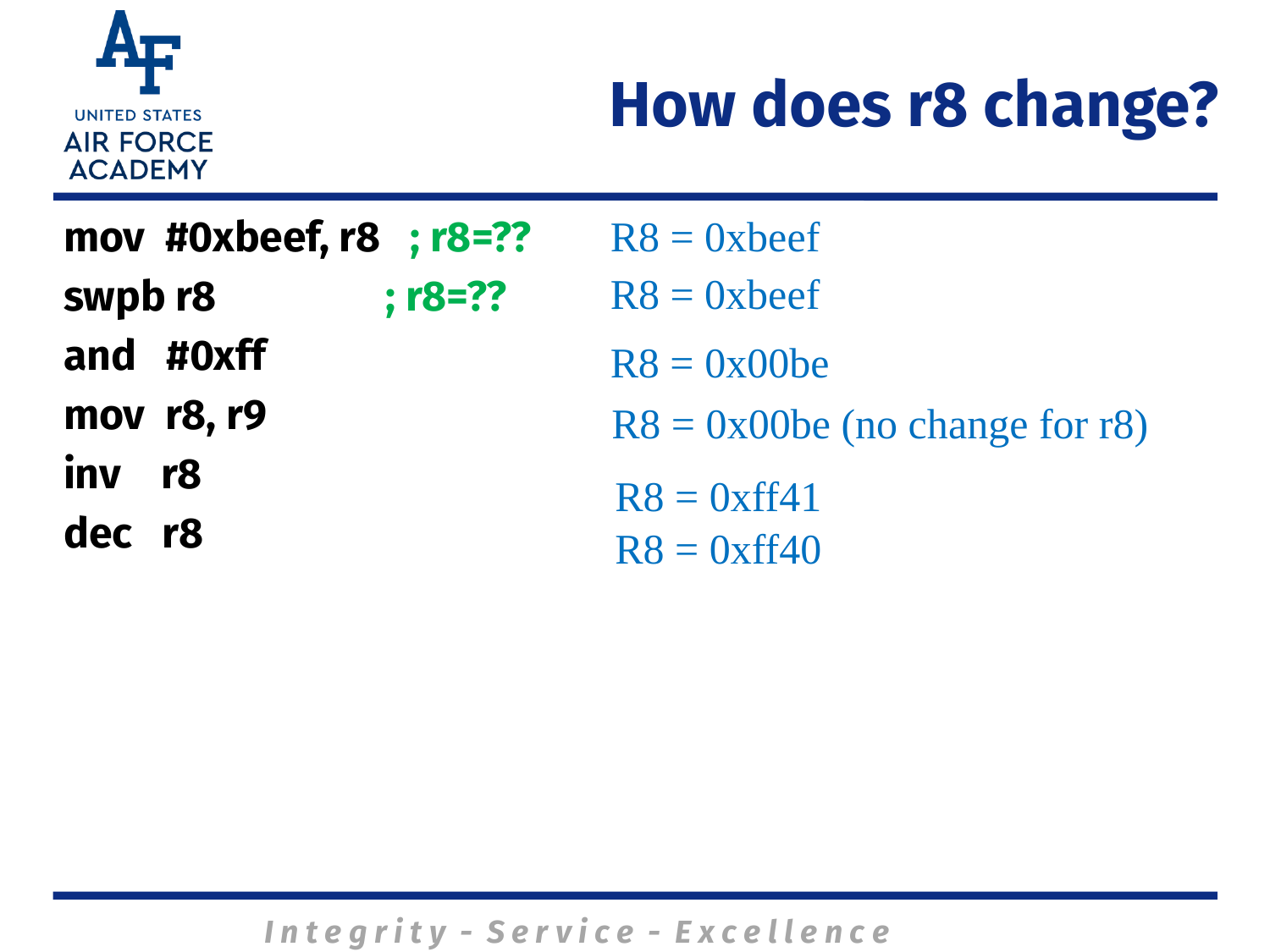

# How does r8 change?
mov  #0xbeef, r8   ; r8=??
swpb r8                 ; r8=??
and   #0xff
mov  r8, r9
inv    r8
dec   r8
R8 = 0xbeef
R8 = 0xbeef
R8 = 0x00be
R8 = 0x00be (no change for r8)
R8 = 0xff41
R8 = 0xff40